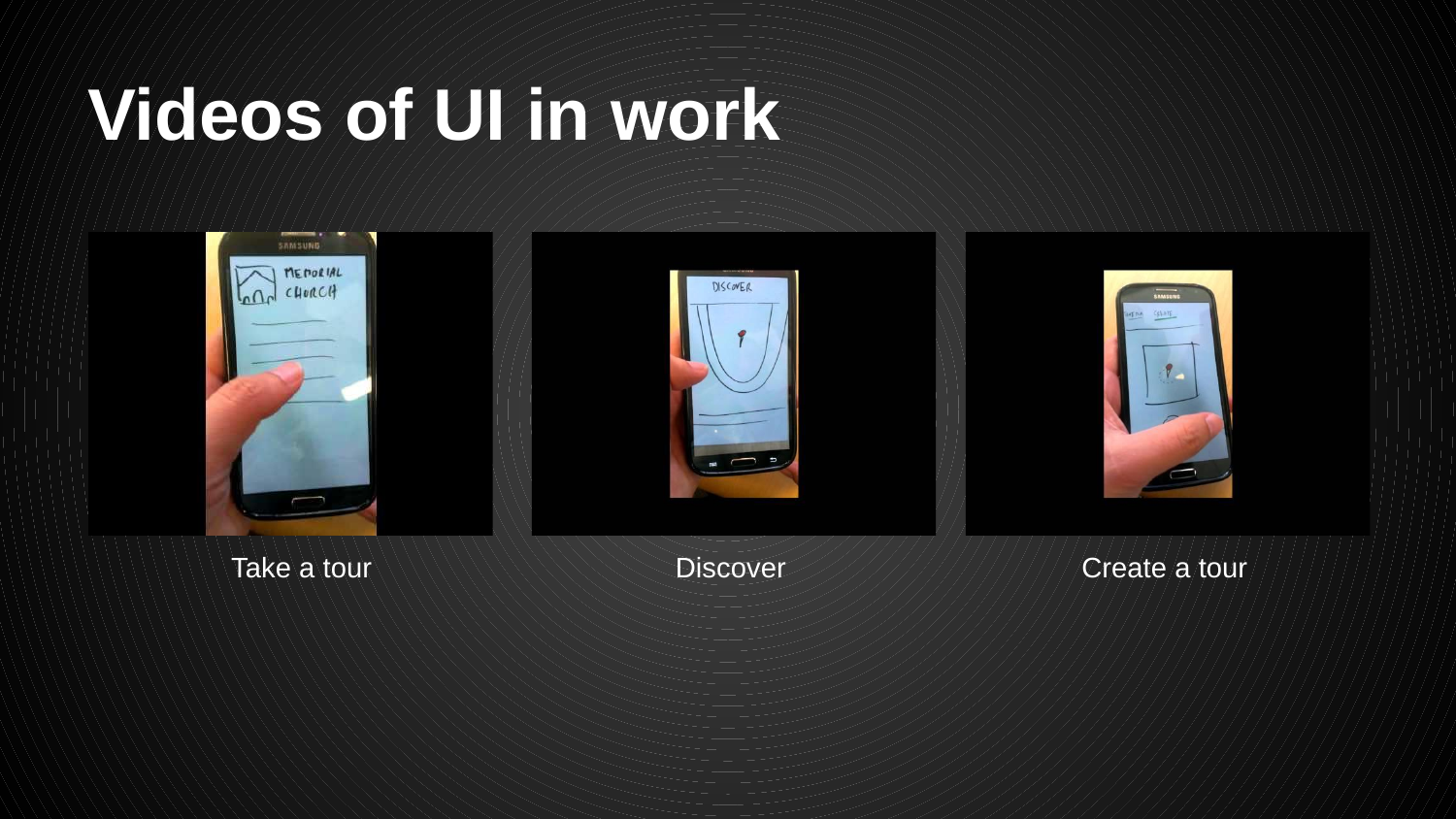

# Videos of UI in work

                Take a tour                                      Discover                                     Create a tour